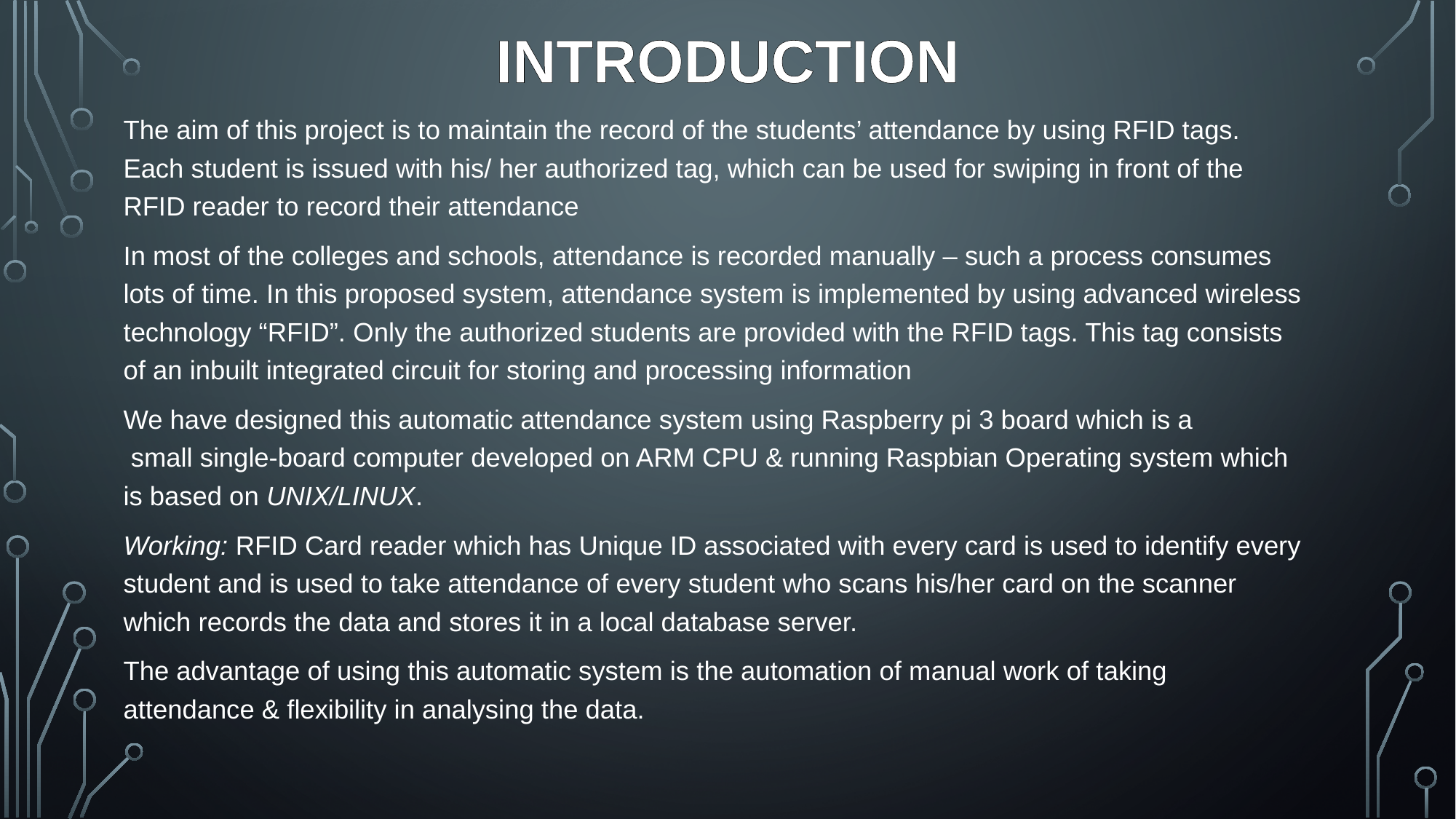

INTRODUCTION
The aim of this project is to maintain the record of the students’ attendance by using RFID tags. Each student is issued with his/ her authorized tag, which can be used for swiping in front of the RFID reader to record their attendance
In most of the colleges and schools, attendance is recorded manually – such a process consumes lots of time. In this proposed system, attendance system is implemented by using advanced wireless technology “RFID”. Only the authorized students are provided with the RFID tags. This tag consists of an inbuilt integrated circuit for storing and processing information
We have designed this automatic attendance system using Raspberry pi 3 board which is a  small single-board computer developed on ARM CPU & running Raspbian Operating system which is based on UNIX/LINUX.
Working: RFID Card reader which has Unique ID associated with every card is used to identify every student and is used to take attendance of every student who scans his/her card on the scanner which records the data and stores it in a local database server.
The advantage of using this automatic system is the automation of manual work of taking attendance & flexibility in analysing the data.